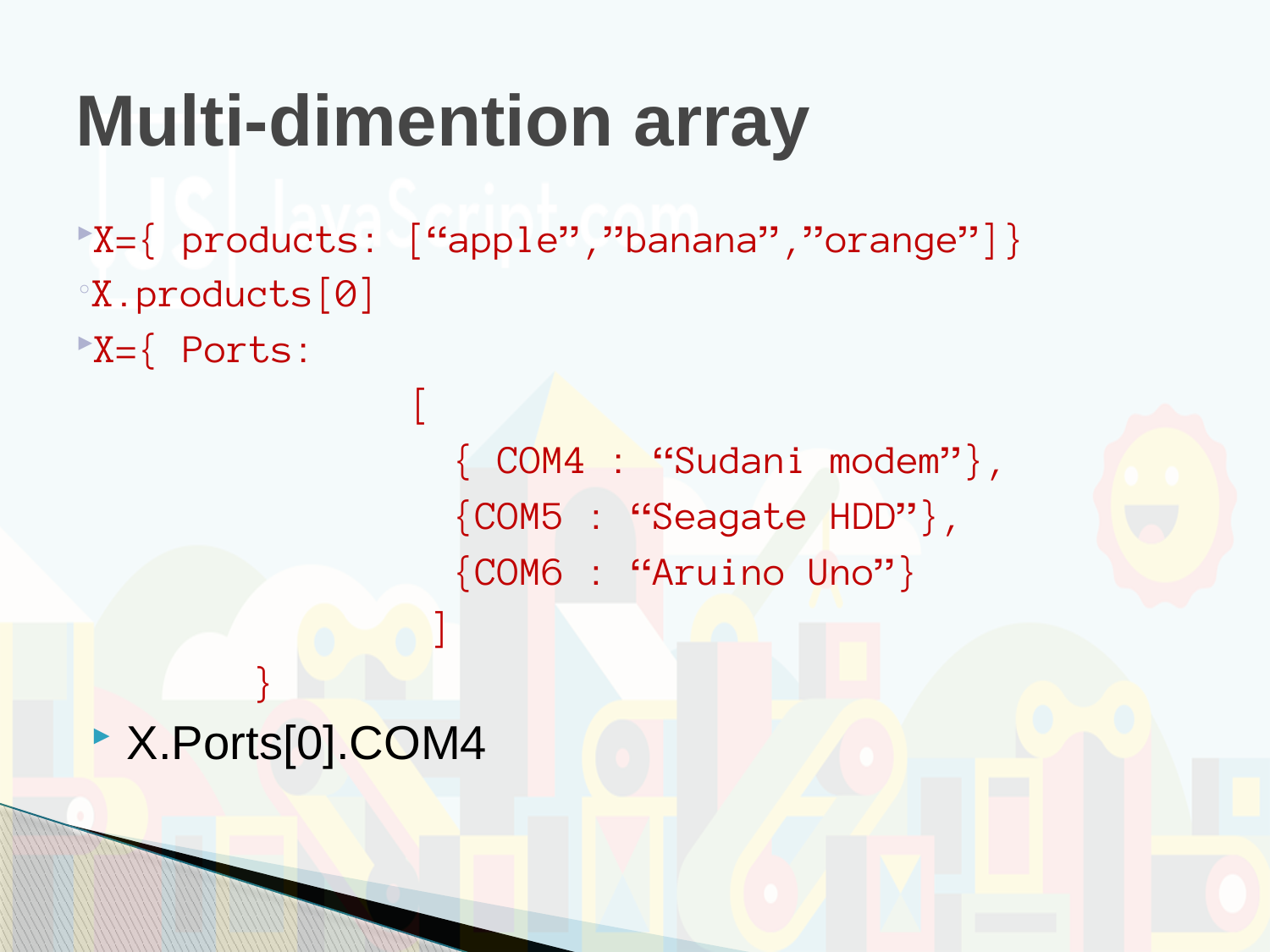

# Multi-dimention array
X={ products: [“apple”,”banana”,”orange”]}
X.products[0]
X={ Ports:
               [
                 { COM4 : “Sudani modem”},
                 {COM5 : “Seagate HDD”},
                 {COM6 : “Aruino Uno”}
                ]
        }
X.Ports[0].COM4